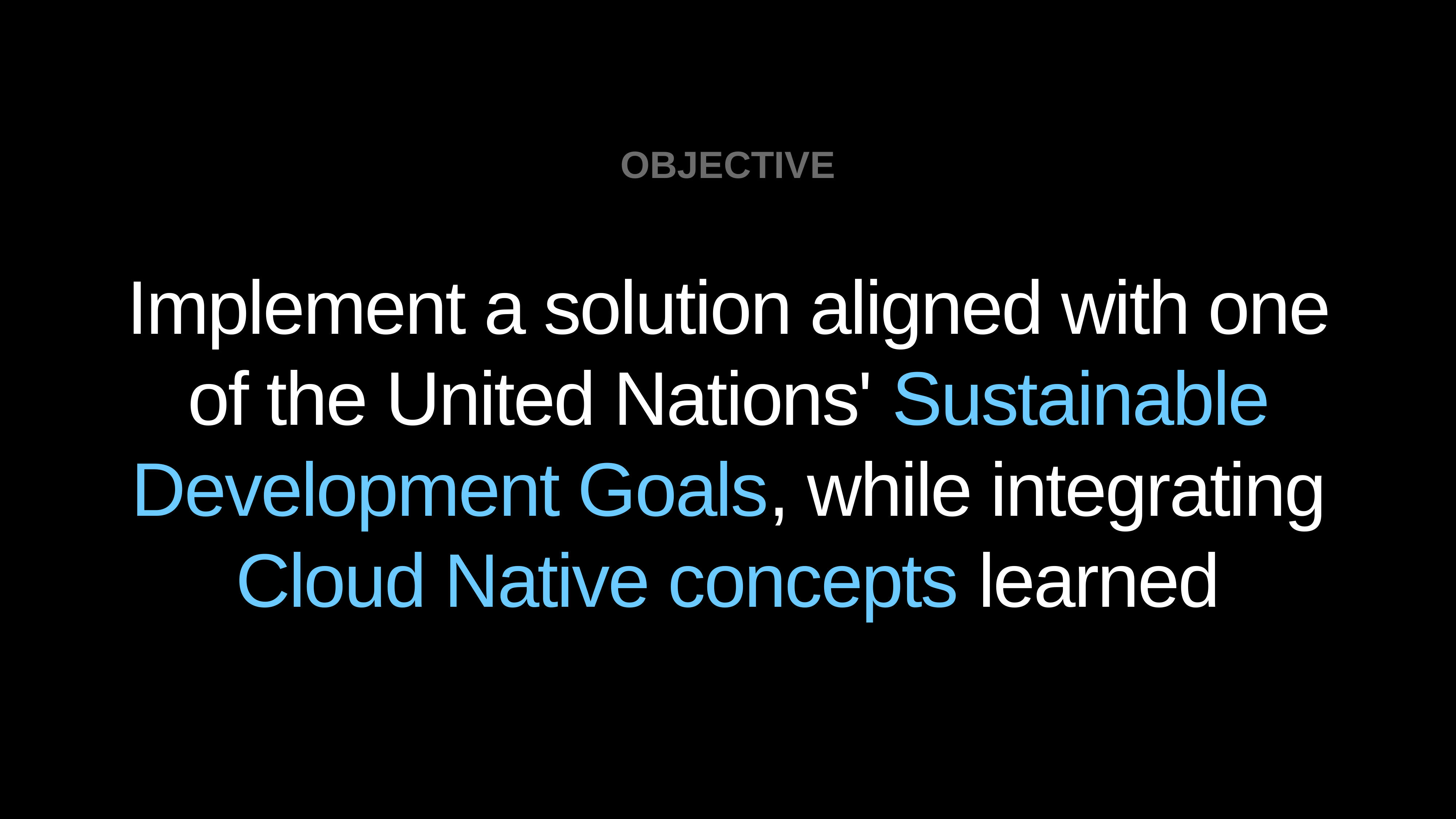

OBJECTIVE
Implement a solution aligned with one of the United Nations' Sustainable Development Goals, while integrating Cloud Native concepts learned